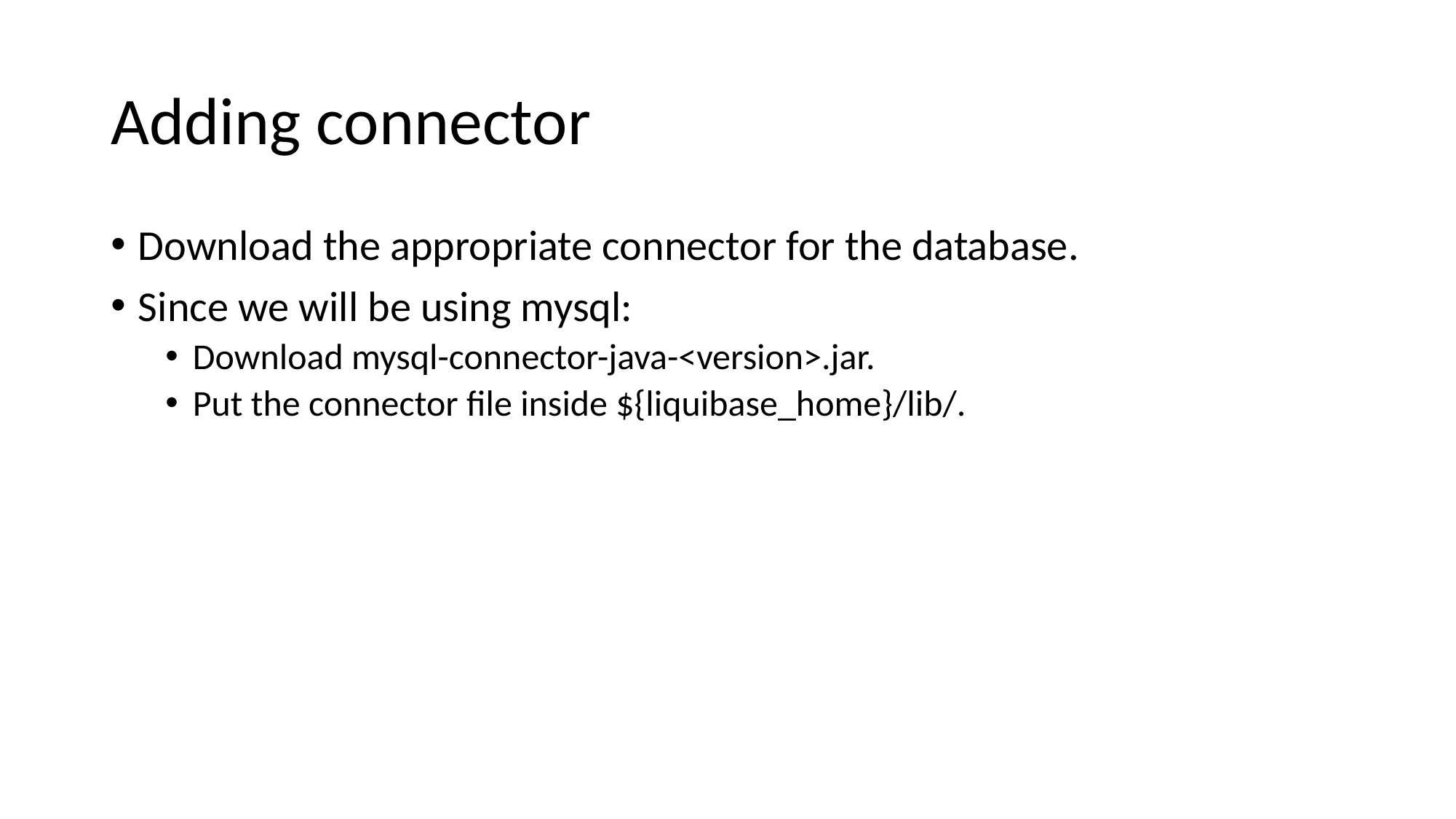

# Adding connector
Download the appropriate connector for the database.
Since we will be using mysql:
Download mysql-connector-java-<version>.jar.
Put the connector file inside ${liquibase_home}/lib/.